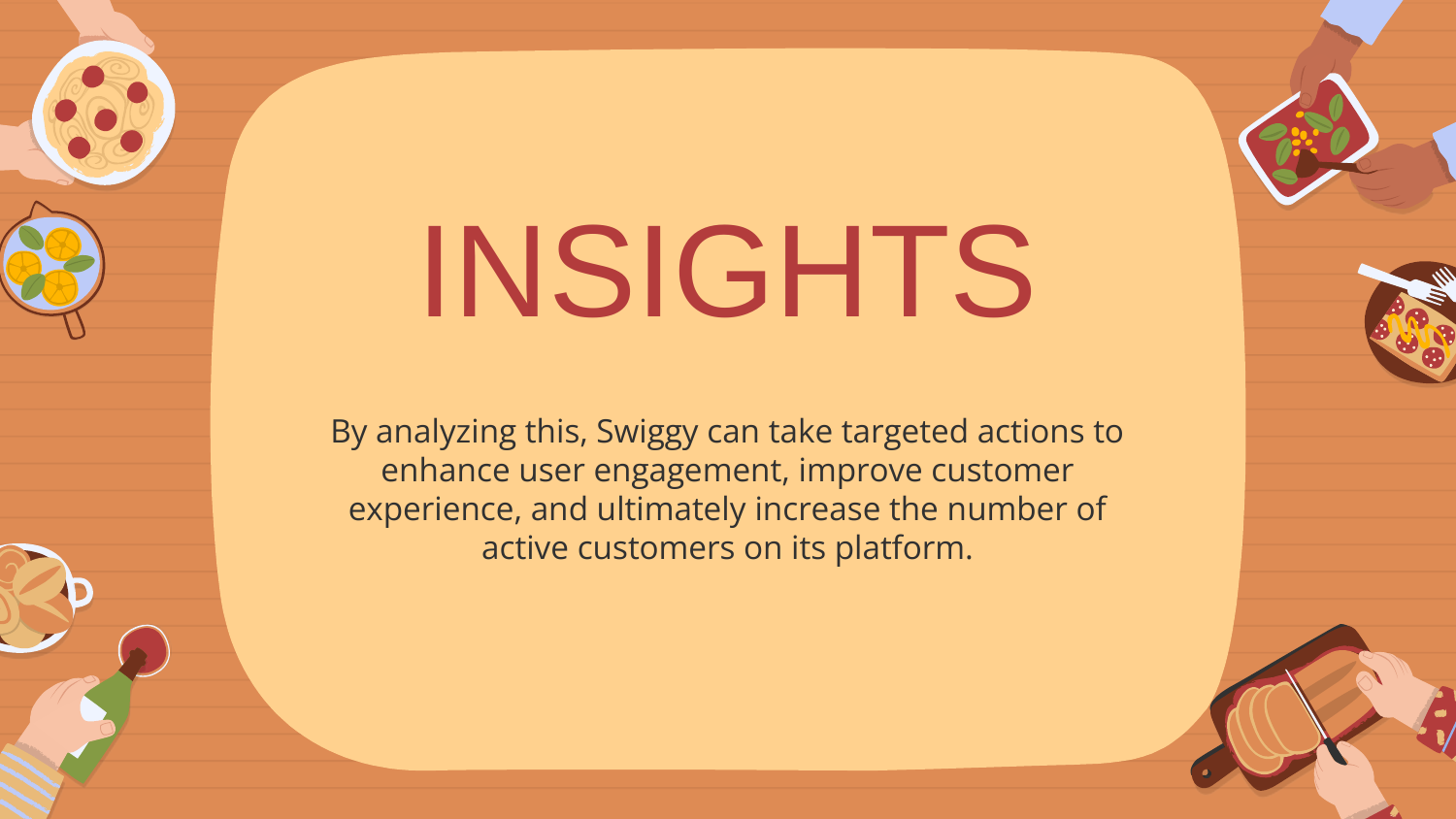

# INSIGHTS
By analyzing this, Swiggy can take targeted actions to enhance user engagement, improve customer experience, and ultimately increase the number of active customers on its platform.